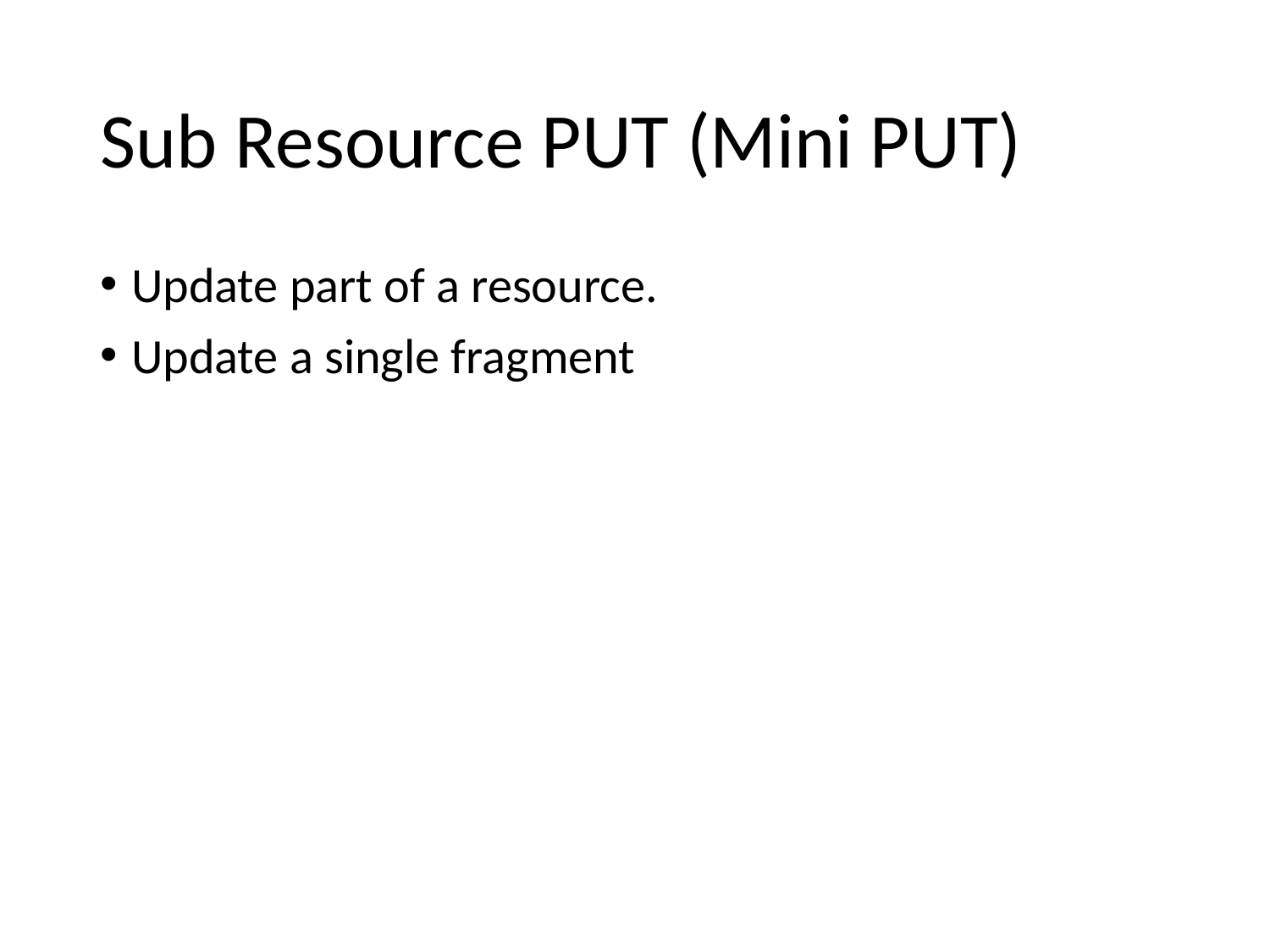

# Sub Resource PUT (Mini PUT)
Update part of a resource.
Update a single fragment